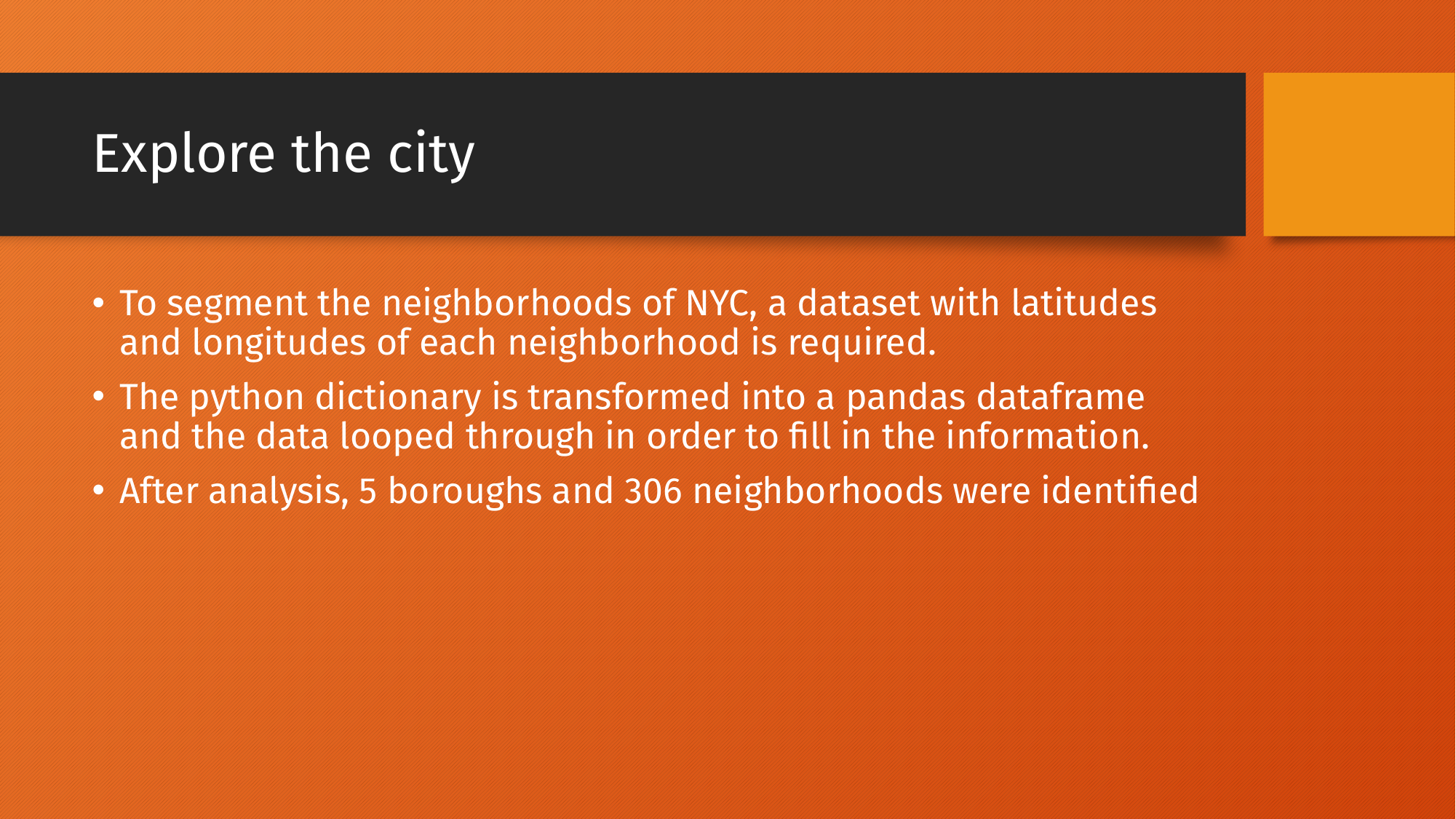

# Explore the city
To segment the neighborhoods of NYC, a dataset with latitudes and longitudes of each neighborhood is required.
The python dictionary is transformed into a pandas dataframe and the data looped through in order to fill in the information.
After analysis, 5 boroughs and 306 neighborhoods were identified